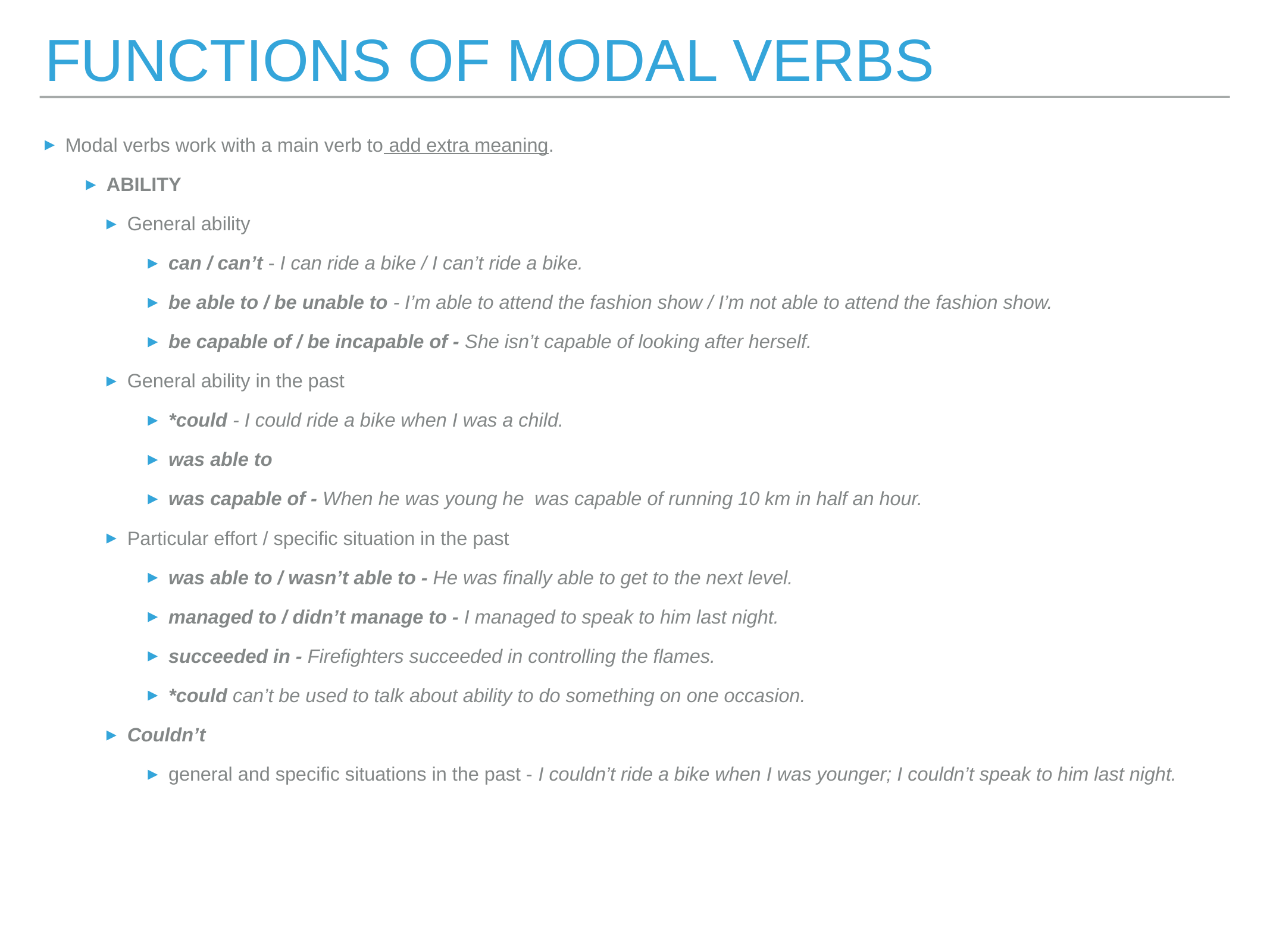

# fUNCTIONS OF MODAL VERBS
Modal verbs work with a main verb to add extra meaning.
ABILITY
General ability
can / can’t - I can ride a bike / I can’t ride a bike.
be able to / be unable to - I’m able to attend the fashion show / I’m not able to attend the fashion show.
be capable of / be incapable of - She isn’t capable of looking after herself.
General ability in the past
*could - I could ride a bike when I was a child.
was able to
was capable of - When he was young he  was capable of running 10 km in half an hour.
Particular effort / specific situation in the past
was able to / wasn’t able to - He was finally able to get to the next level.
managed to / didn’t manage to - I managed to speak to him last night.
succeeded in - Firefighters succeeded in controlling the flames.
*could can’t be used to talk about ability to do something on one occasion.
Couldn’t
general and specific situations in the past - I couldn’t ride a bike when I was younger; I couldn’t speak to him last night.